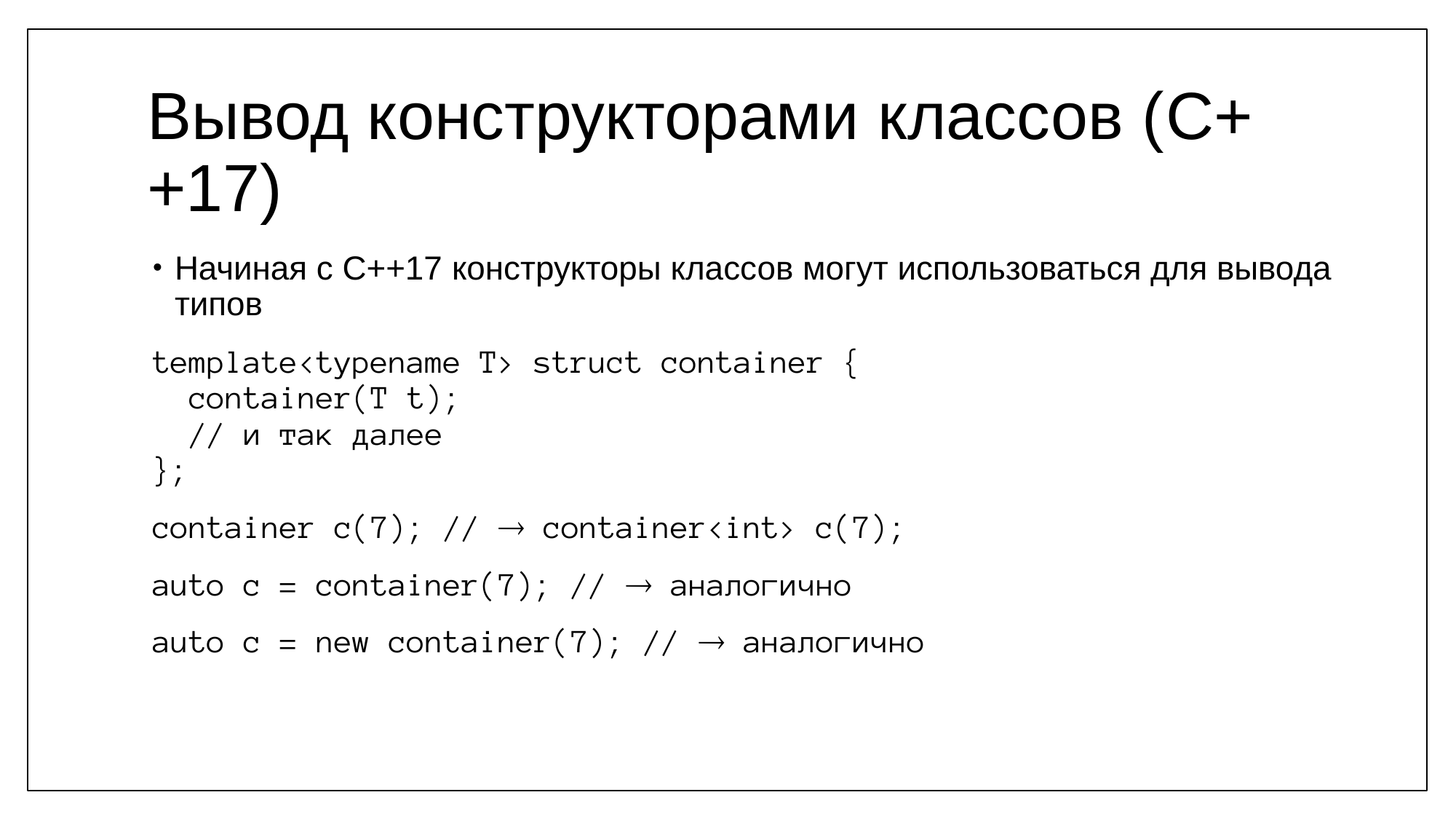

# Вывод конструкторами классов (C++17)
Начиная с C++17 конструкторы классов могут использоваться для вывода типов
template<typename T> struct container {
  container(T t);
  // и так далее
};
container c(7); // → container<int> c(7);
auto c = container(7); // → аналогично
auto c = new container(7); // → аналогично